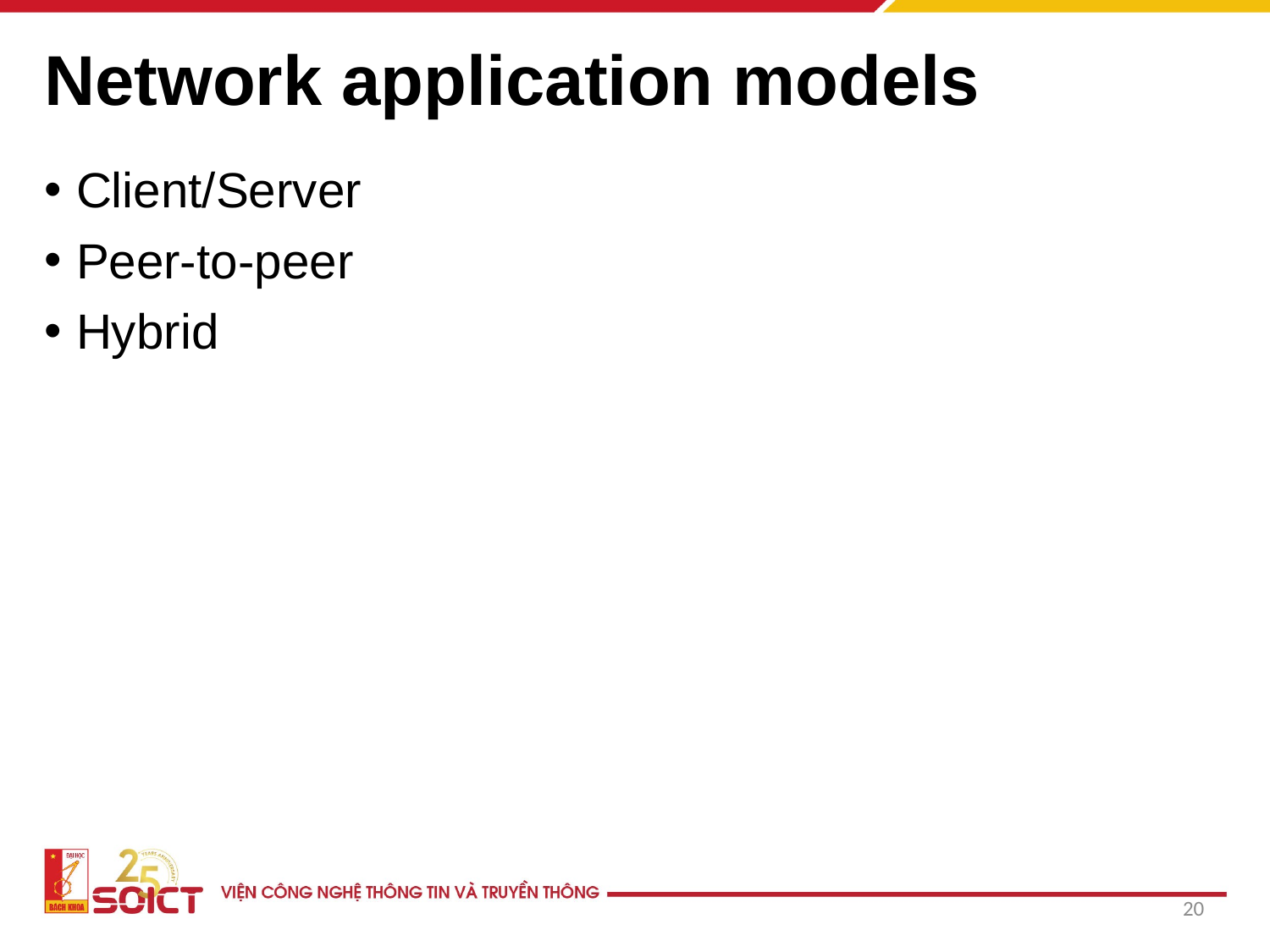

# Network application models
Client/Server
Peer-to-peer
Hybrid

20